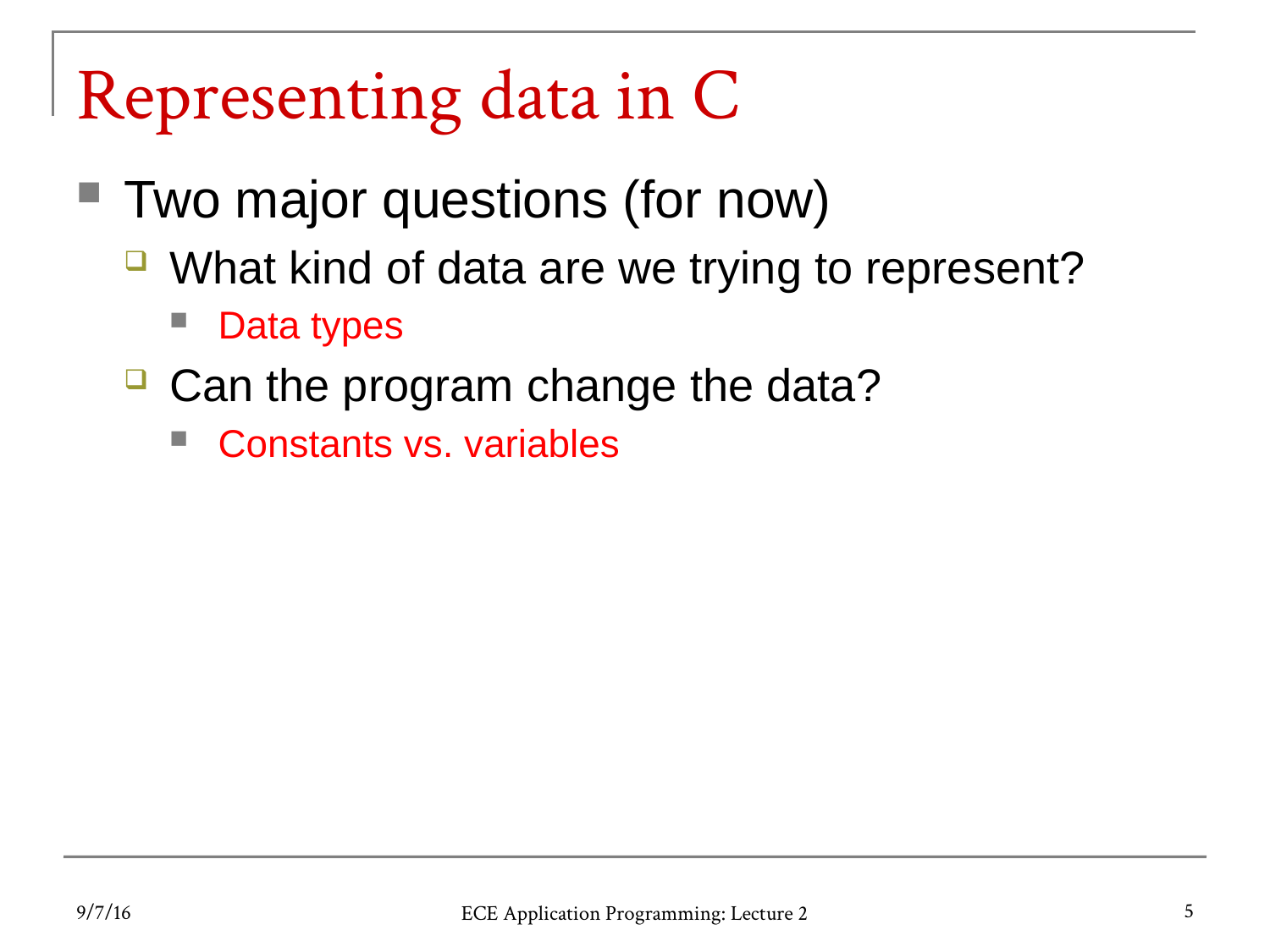

# Representing data in C
Two major questions (for now)
What kind of data are we trying to represent?
Data types
Can the program change the data?
Constants vs. variables
9/7/16
5
ECE Application Programming: Lecture 2